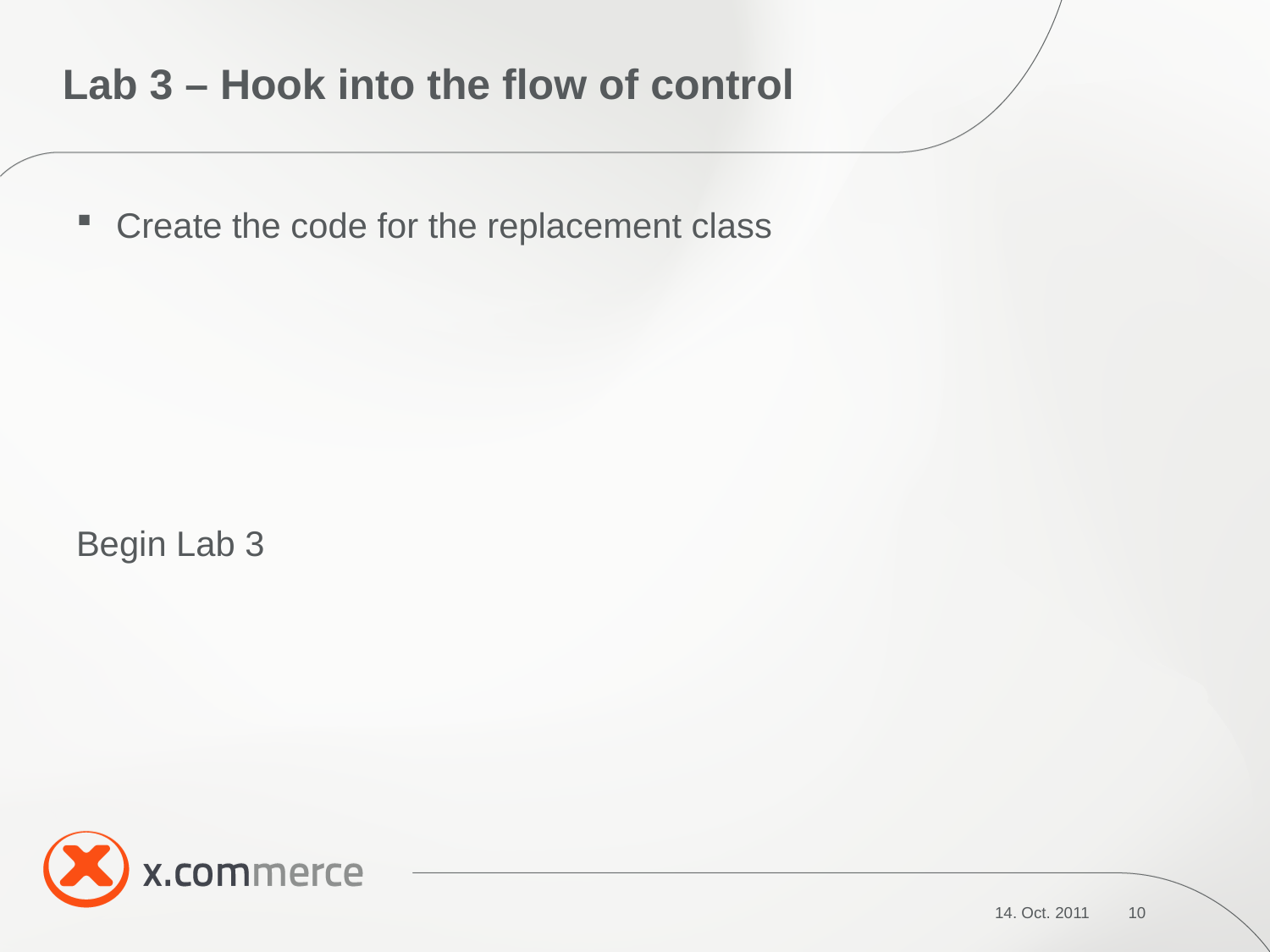

# Lab 3 – Hook into the flow of control
Create the code for the replacement class

Begin Lab 3

14. Oct. 2011
10